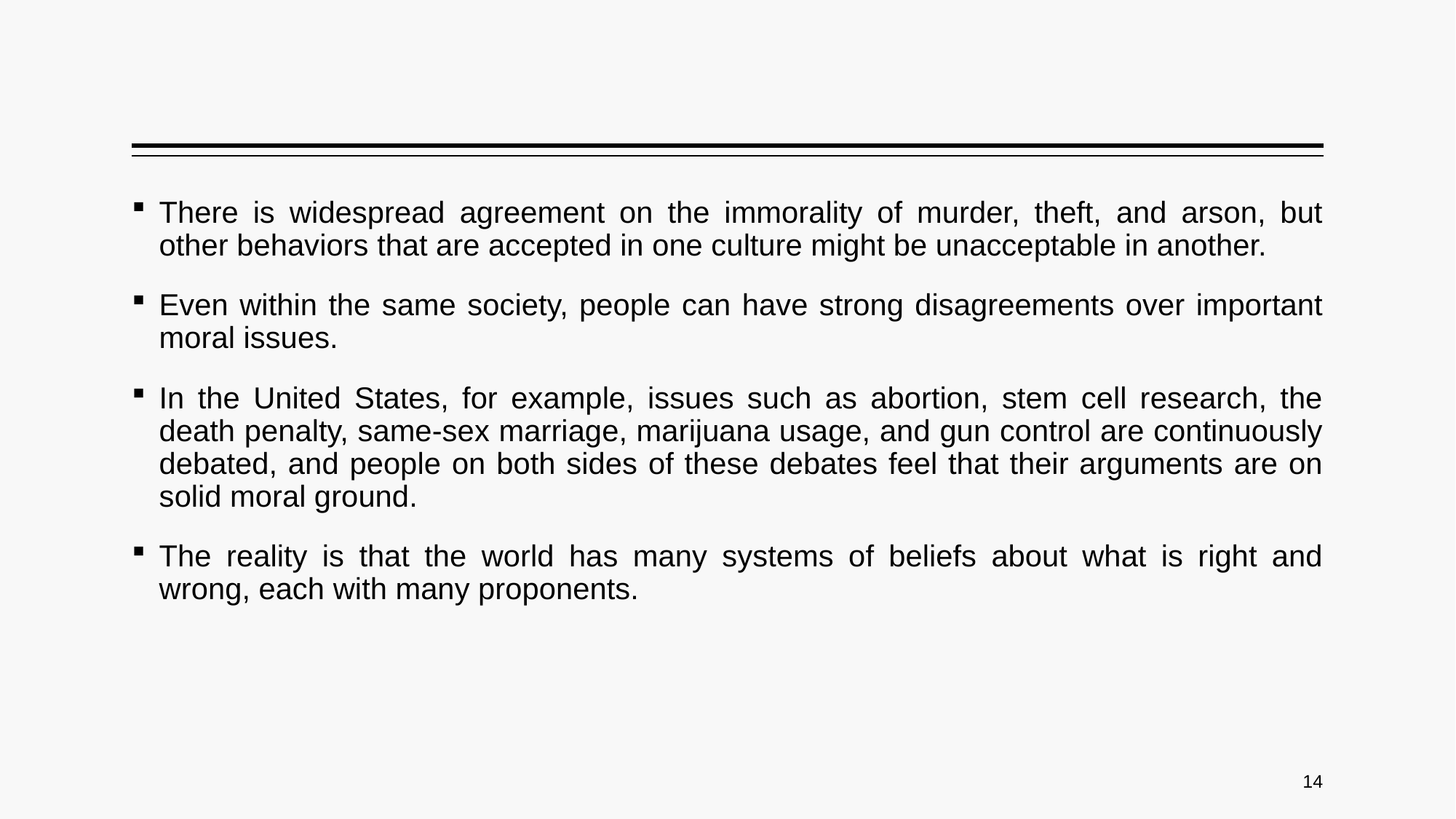

#
There is widespread agreement on the immorality of murder, theft, and arson, but other behaviors that are accepted in one culture might be unacceptable in another.
Even within the same society, people can have strong disagreements over important moral issues.
In the United States, for example, issues such as abortion, stem cell research, the death penalty, same-sex marriage, marijuana usage, and gun control are continuously debated, and people on both sides of these debates feel that their arguments are on solid moral ground.
The reality is that the world has many systems of beliefs about what is right and wrong, each with many proponents.
14